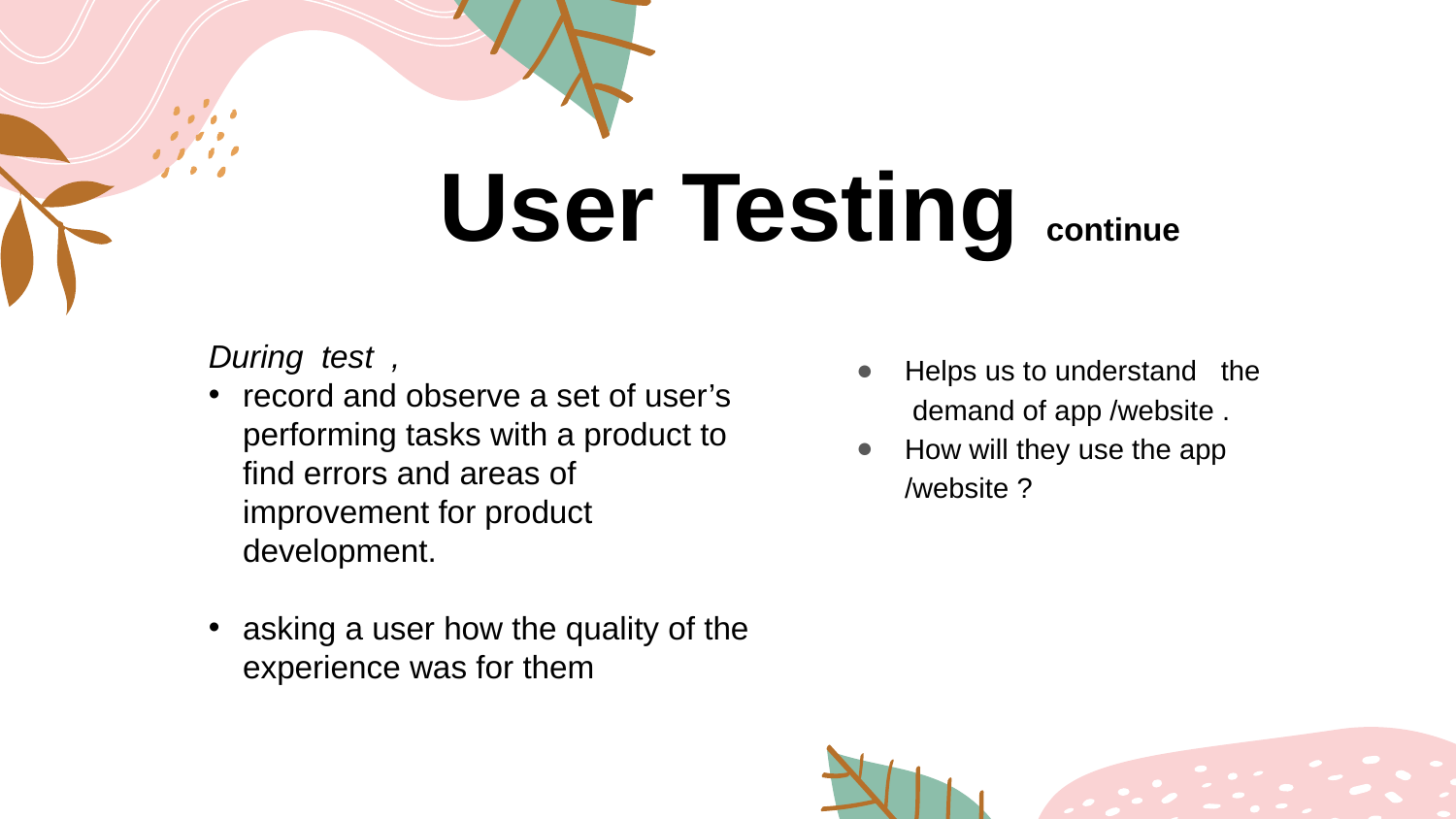

# User Testing continue

During  test  ,
record and observe a set of user’s performing tasks with a product to find errors and areas of improvement for product development.

asking a user how the quality of the experience was for them
Helps us to understand   the  demand of app /website .
How will they use the app /website ?